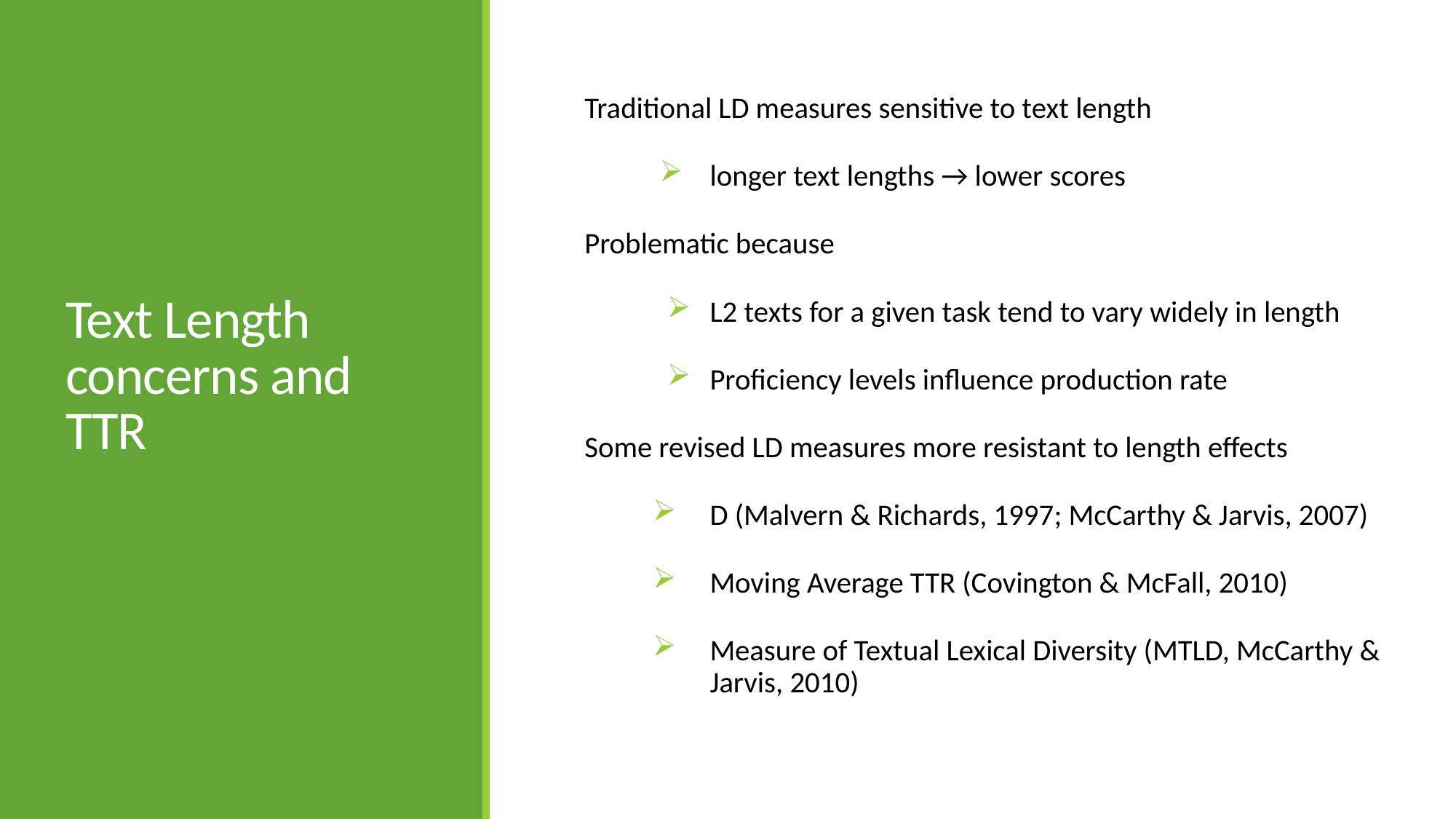

# Text Length concerns and TTR
Traditional LD measures sensitive to text length
 longer text lengths → lower scores
Problematic because
L2 texts for a given task tend to vary widely in length
Proficiency levels influence production rate
Some revised LD measures more resistant to length effects
D (Malvern & Richards, 1997; McCarthy & Jarvis, 2007)
Moving Average TTR (Covington & McFall, 2010)
Measure of Textual Lexical Diversity (MTLD, McCarthy & Jarvis, 2010)